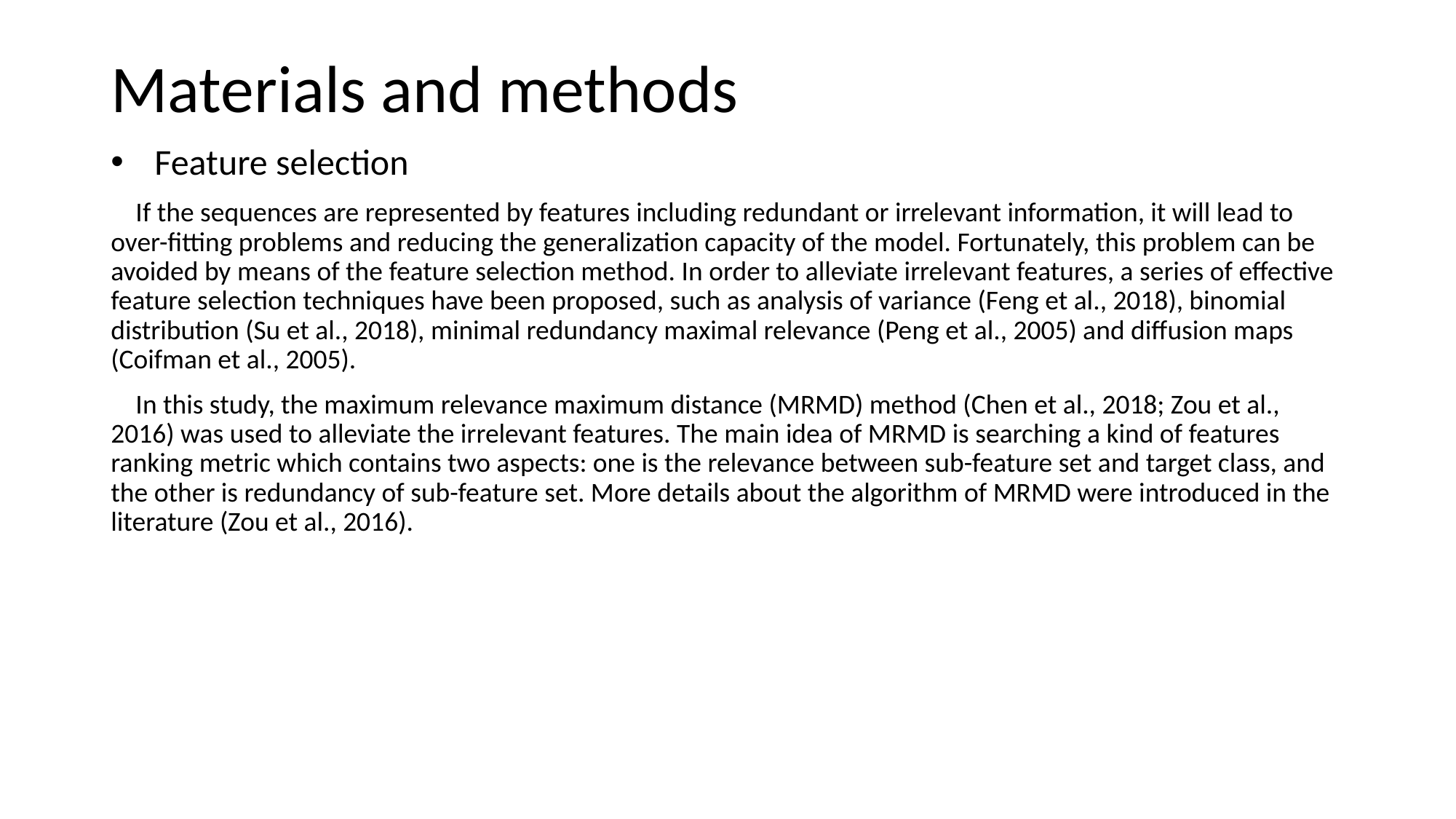

# Materials and methods
  Feature selection
    If the sequences are represented by features including redundant or irrelevant information, it will lead to over-fitting problems and reducing the generalization capacity of the model. Fortunately, this problem can be avoided by means of the feature selection method. In order to alleviate irrelevant features, a series of effective feature selection techniques have been proposed, such as analysis of variance (Feng et al., 2018), binomial distribution (Su et al., 2018), minimal redundancy maximal relevance (Peng et al., 2005) and diffusion maps (Coifman et al., 2005).
    In this study, the maximum relevance maximum distance (MRMD) method (Chen et al., 2018; Zou et al., 2016) was used to alleviate the irrelevant features. The main idea of MRMD is searching a kind of features ranking metric which contains two aspects: one is the relevance between sub-feature set and target class, and the other is redundancy of sub-feature set. More details about the algorithm of MRMD were introduced in the literature (Zou et al., 2016).